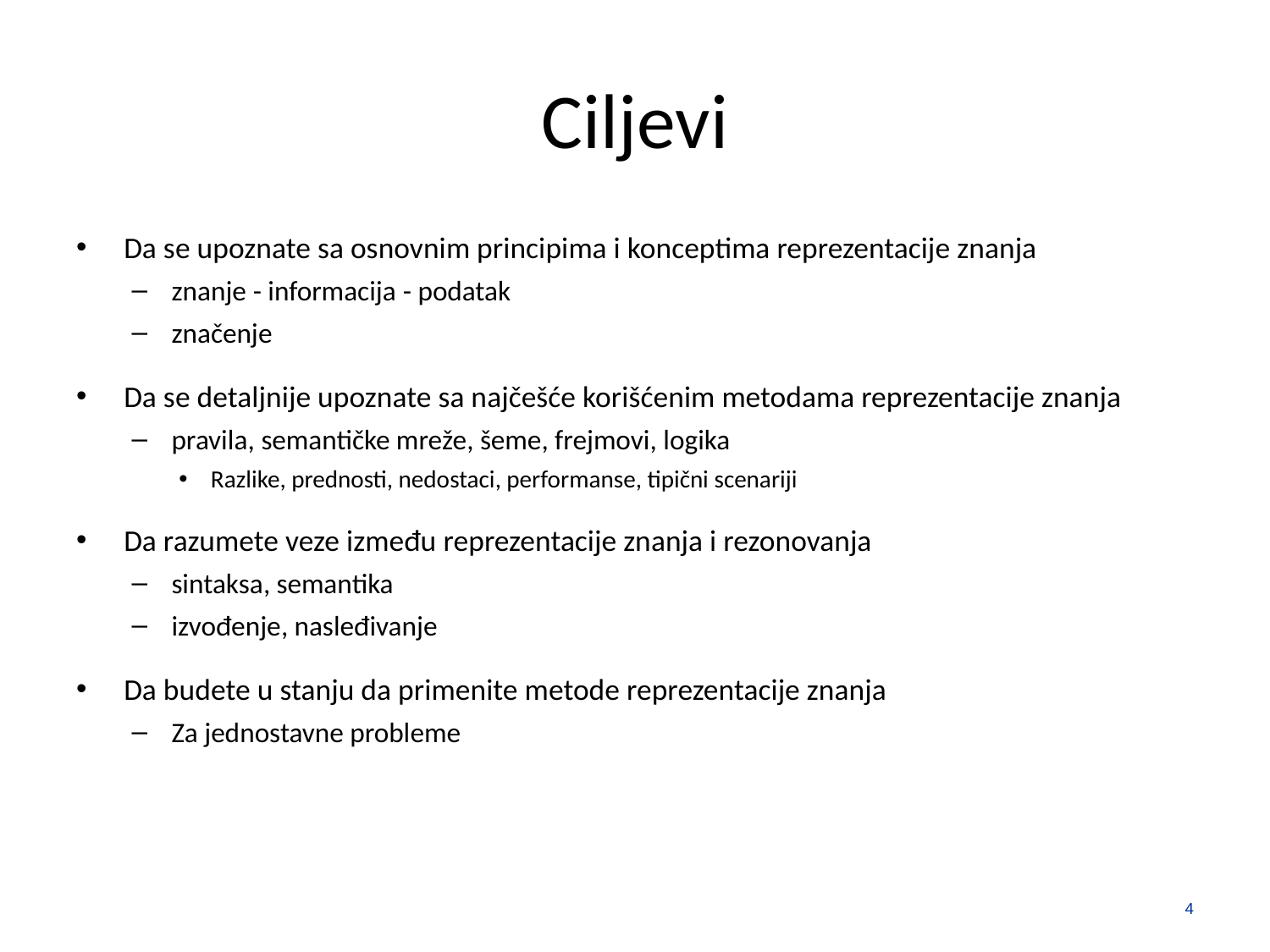

# Ciljevi
Da se upoznate sa osnovnim principima i konceptima reprezentacije znanja
znanje - informacija - podatak
značenje
Da se detaljnije upoznate sa najčešće korišćenim metodama reprezentacije znanja
pravila, semantičke mreže, šeme, frejmovi, logika
Razlike, prednosti, nedostaci, performanse, tipični scenariji
Da razumete veze između reprezentacije znanja i rezonovanja
sintaksa, semantika
izvođenje, nasleđivanje
Da budete u stanju da primenite metode reprezentacije znanja
Za jednostavne probleme
4